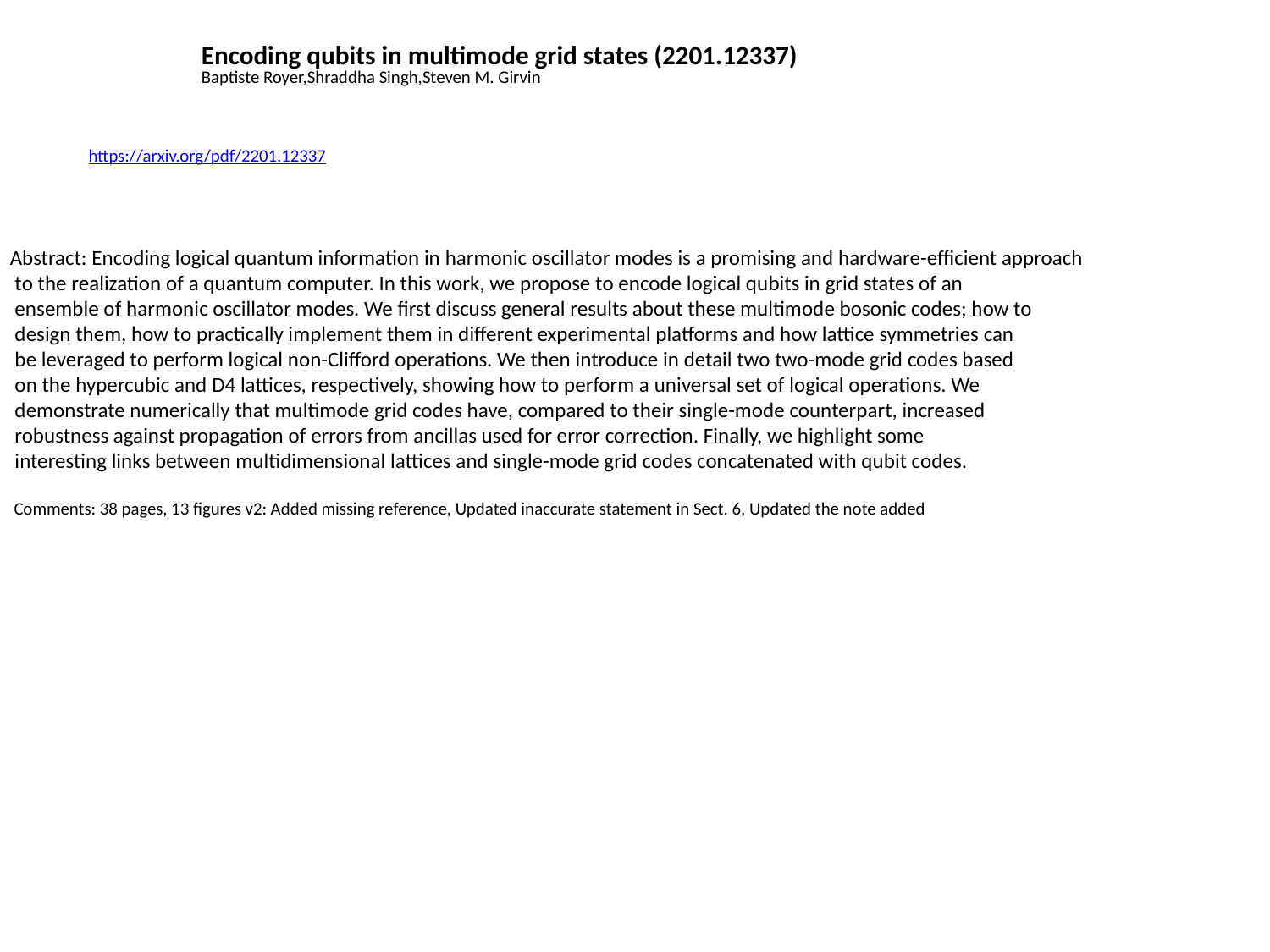

Encoding qubits in multimode grid states (2201.12337)
Baptiste Royer,Shraddha Singh,Steven M. Girvin

https://arxiv.org/pdf/2201.12337

Abstract: Encoding logical quantum information in harmonic oscillator modes is a promising and hardware-efficient approach
 to the realization of a quantum computer. In this work, we propose to encode logical qubits in grid states of an
 ensemble of harmonic oscillator modes. We first discuss general results about these multimode bosonic codes; how to
 design them, how to practically implement them in different experimental platforms and how lattice symmetries can
 be leveraged to perform logical non-Clifford operations. We then introduce in detail two two-mode grid codes based
 on the hypercubic and D4 lattices, respectively, showing how to perform a universal set of logical operations. We
 demonstrate numerically that multimode grid codes have, compared to their single-mode counterpart, increased
 robustness against propagation of errors from ancillas used for error correction. Finally, we highlight some
 interesting links between multidimensional lattices and single-mode grid codes concatenated with qubit codes.
 Comments: 38 pages, 13 figures v2: Added missing reference, Updated inaccurate statement in Sect. 6, Updated the note added